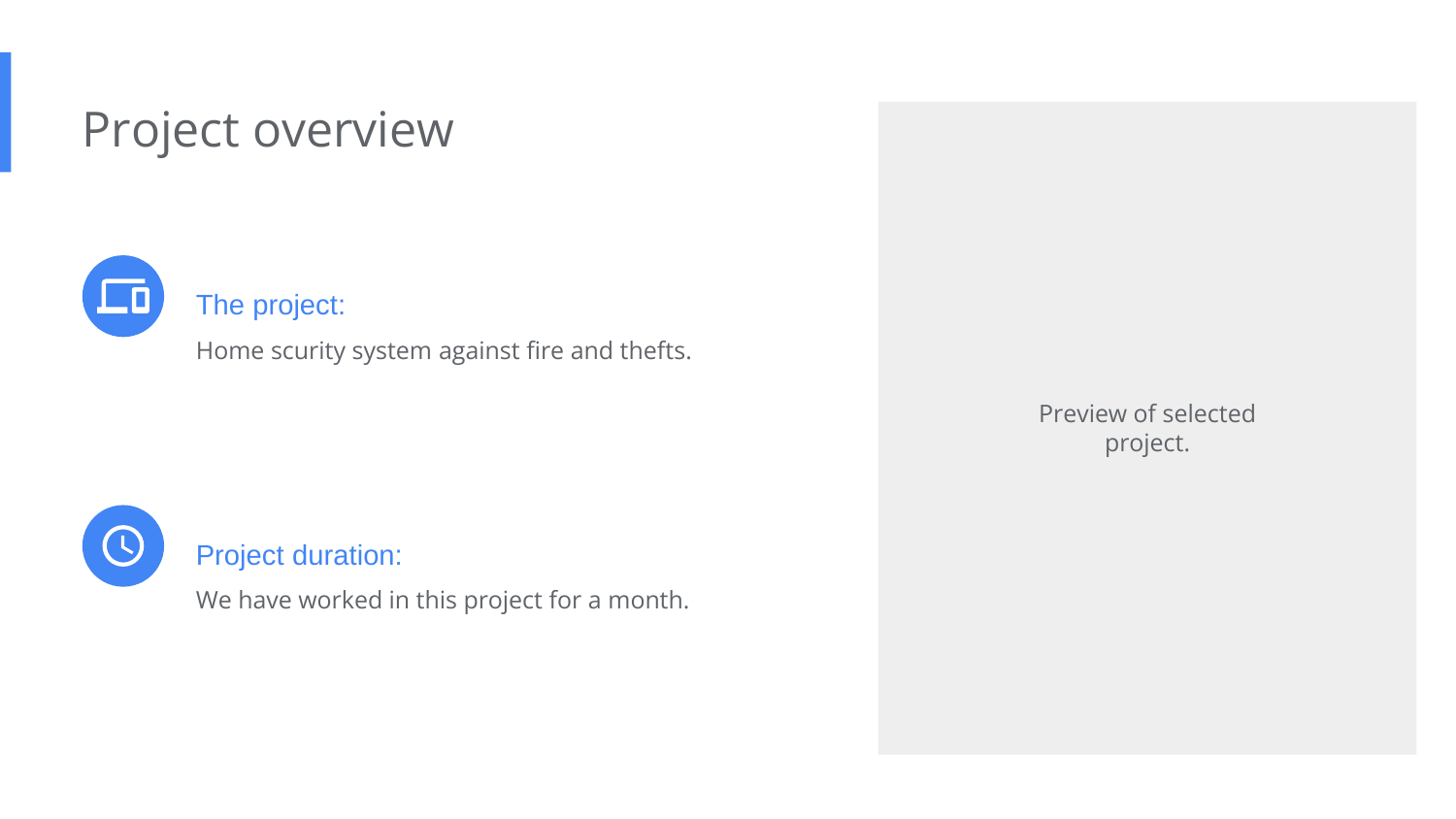

Project overview

The project:
Home scurity system against fire and thefts.

Preview of selected project.

Project duration:
We have worked in this project for a month.